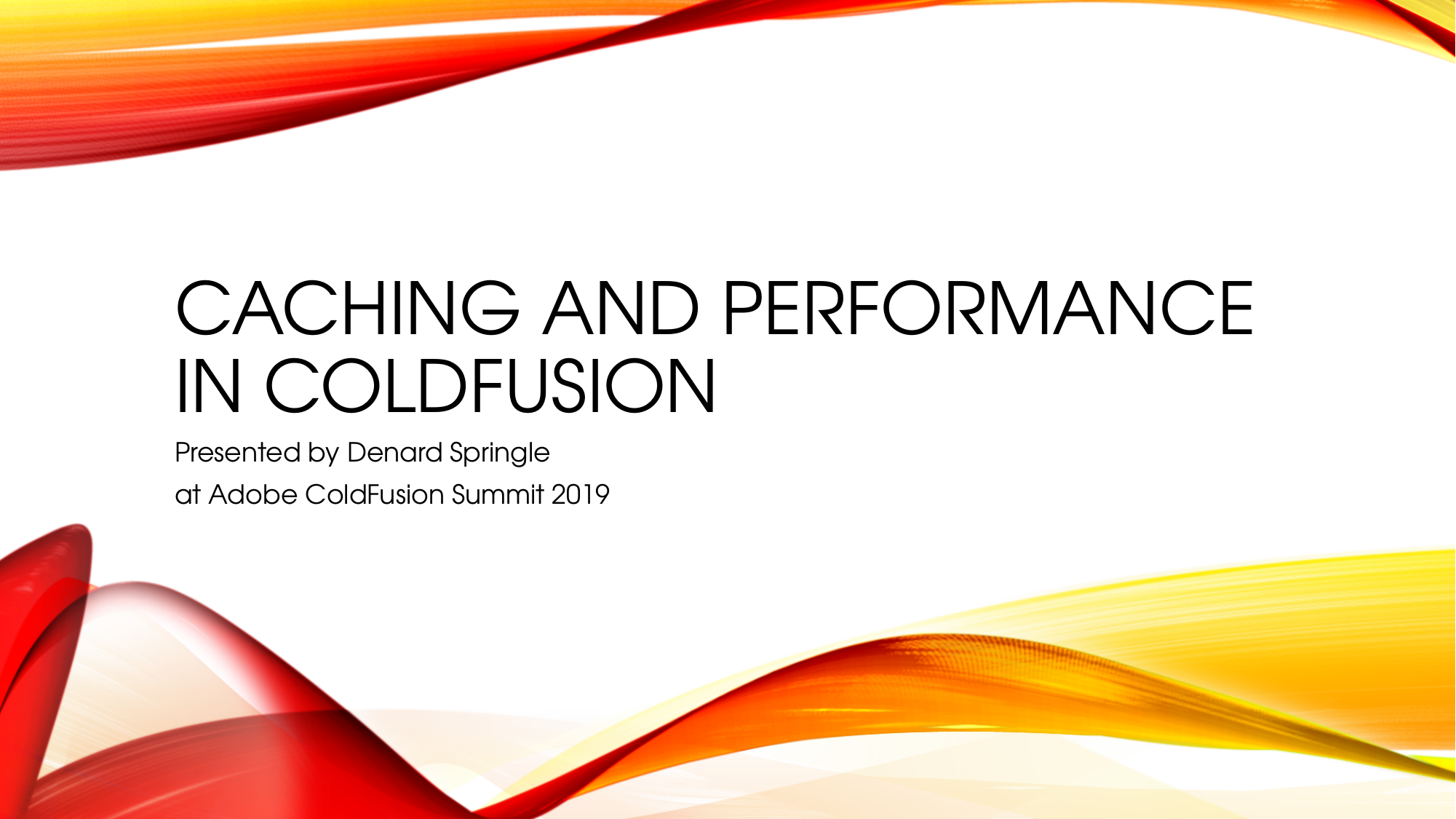

# Caching and performance in coldfusion
Presented by Denard Springle
at Adobe ColdFusion Summit 2019